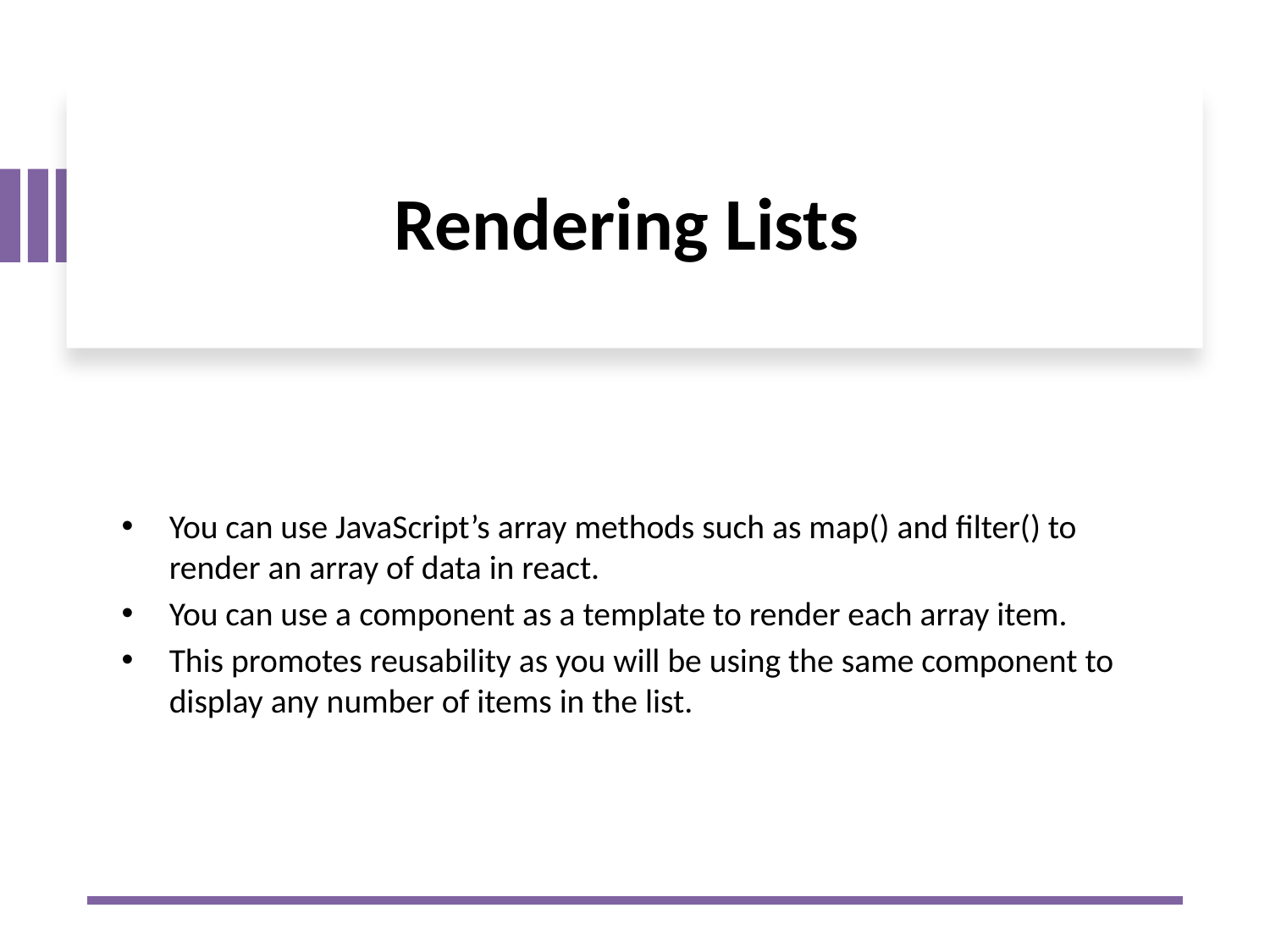

# Rendering Lists

You can use JavaScript’s array methods such as map() and filter() to render an array of data in react.
You can use a component as a template to render each array item.
This promotes reusability as you will be using the same component to display any number of items in the list.